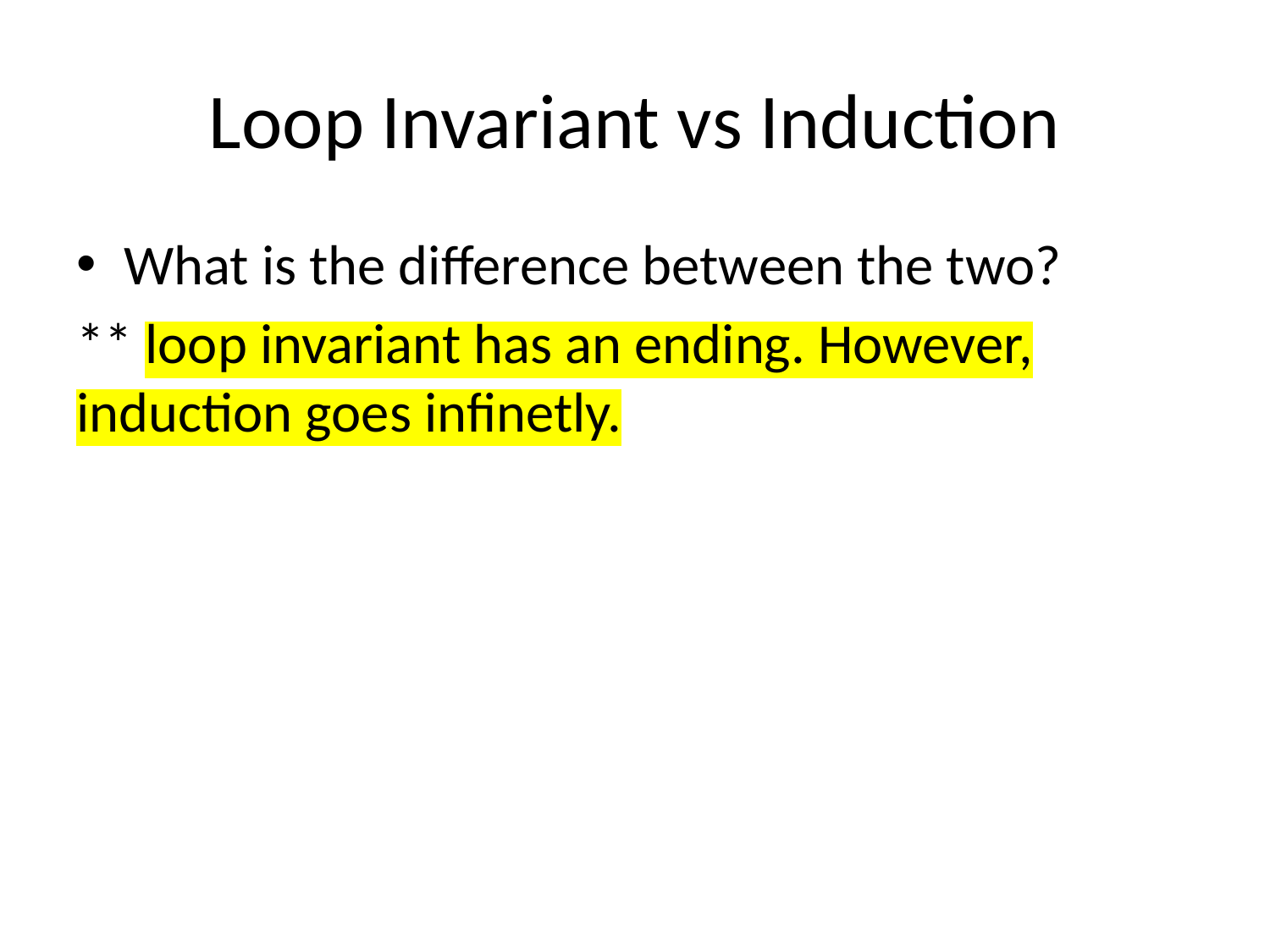

# Loop Invariant vs Induction
What is the difference between the two?
** loop invariant has an ending. However, induction goes infinetly.